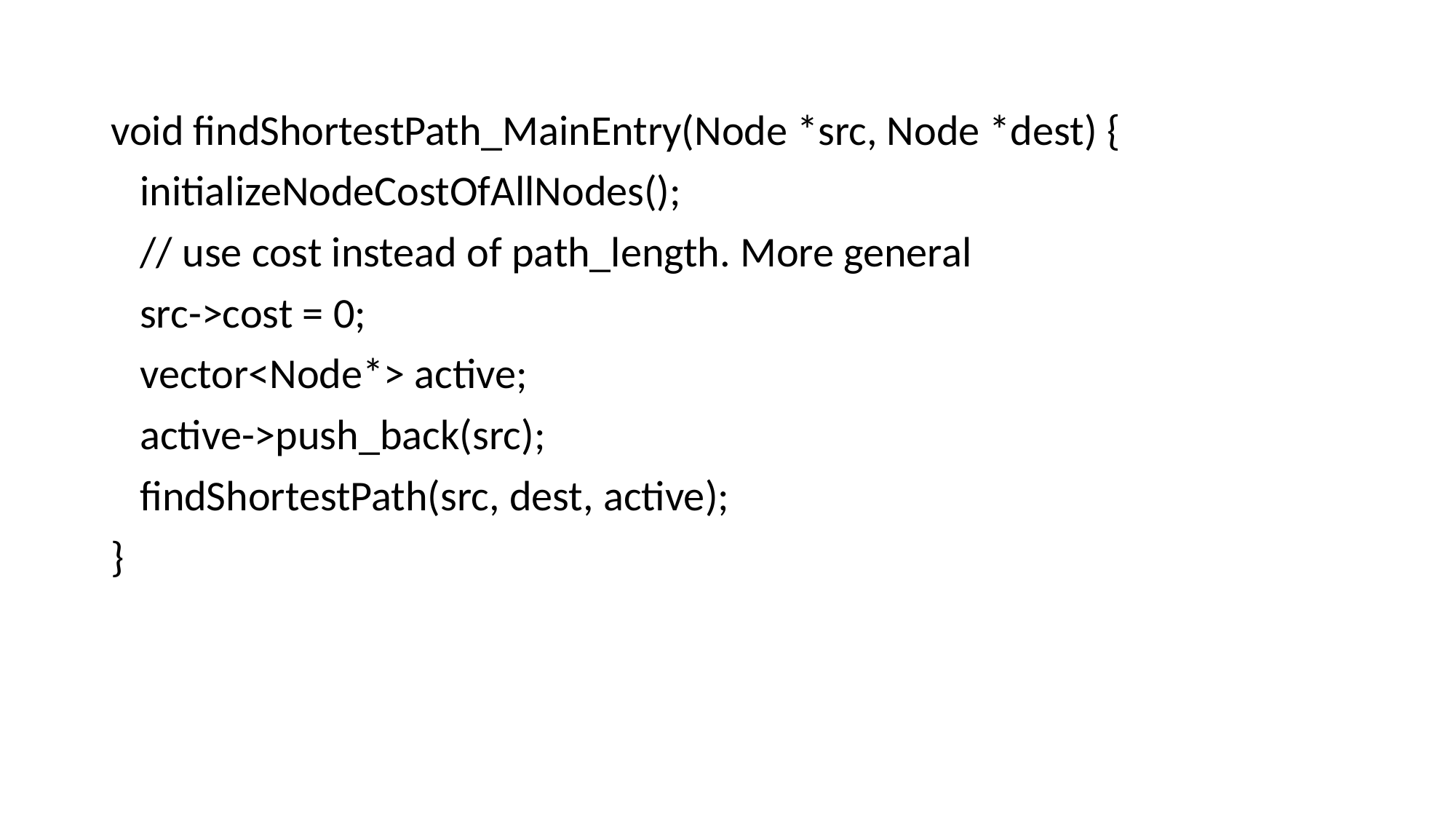

void findShortestPath_MainEntry(Node *src, Node *dest) {
   initializeNodeCostOfAllNodes();
   // use cost instead of path_length. More general
   src->cost = 0;
   vector<Node*> active;
   active->push_back(src);
   findShortestPath(src, dest, active);
}